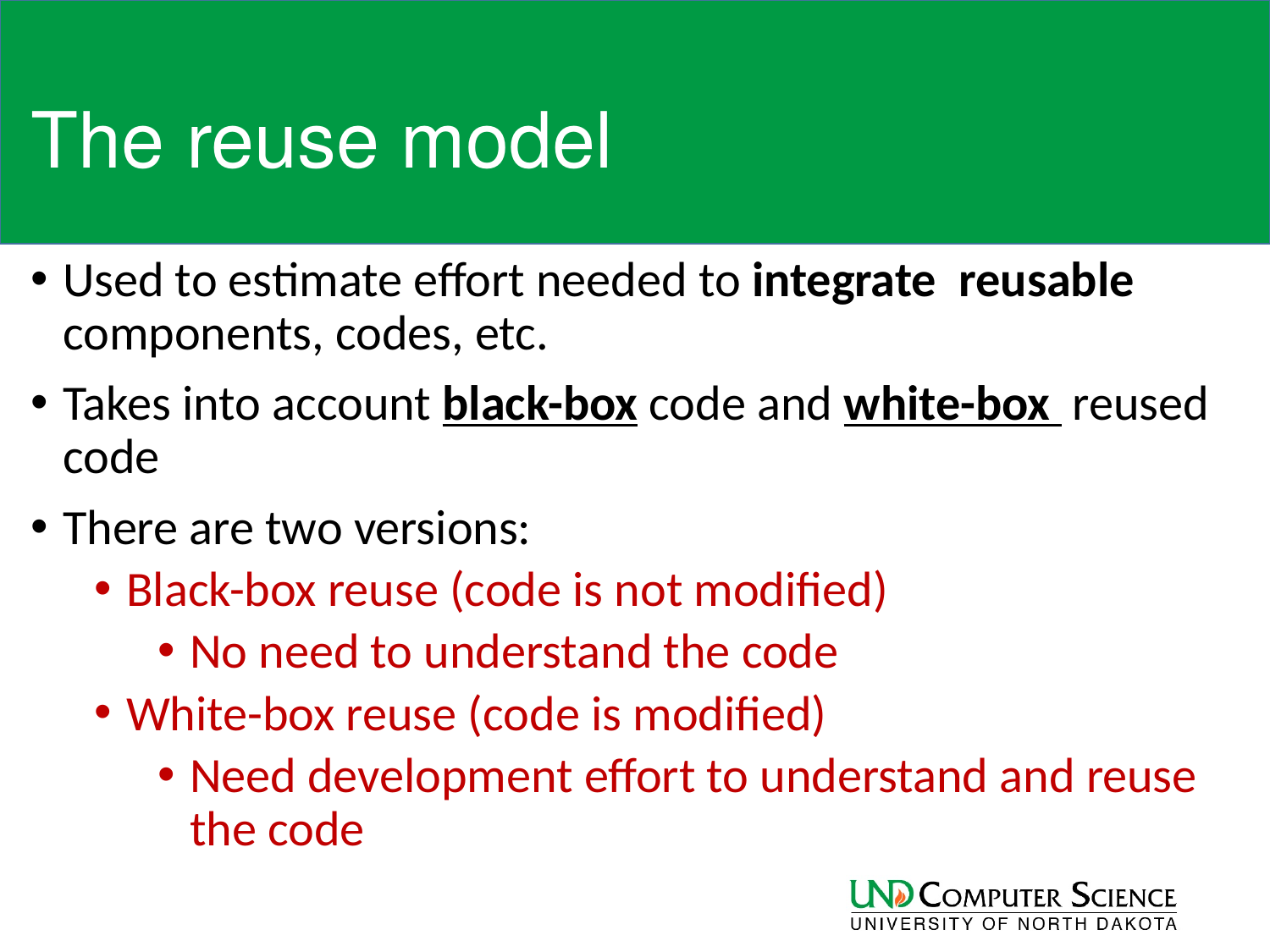

# The reuse model
Used to estimate effort needed to integrate  reusable components, codes, etc.
Takes into account black-box code and white-box  reused code
There are two versions:
Black-box reuse (code is not modified)
No need to understand the code
White-box reuse (code is modified)
Need development effort to understand and reuse the code